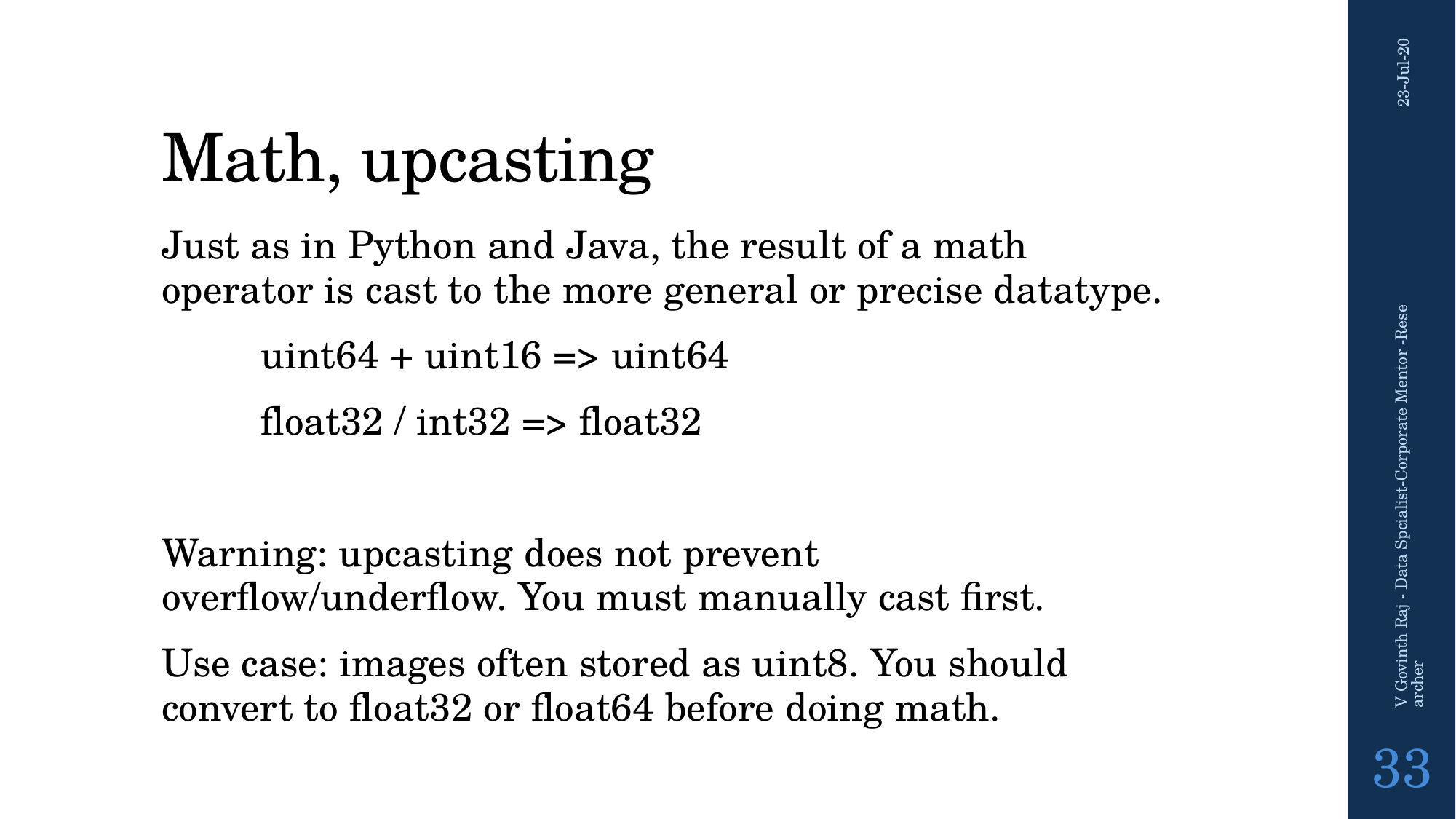

# Math, upcasting
23-Jul-20
Just as in Python and Java, the result of a math operator is cast to the more general or precise datatype.
	uint64 + uint16 => uint64
	float32 / int32 => float32

Warning: upcasting does not prevent overflow/underflow. You must manually cast first.
Use case: images often stored as uint8. You should convert to float32 or float64 before doing math.

V Govinth Raj - Data Spcialist-Corporate Mentor -Researcher
33